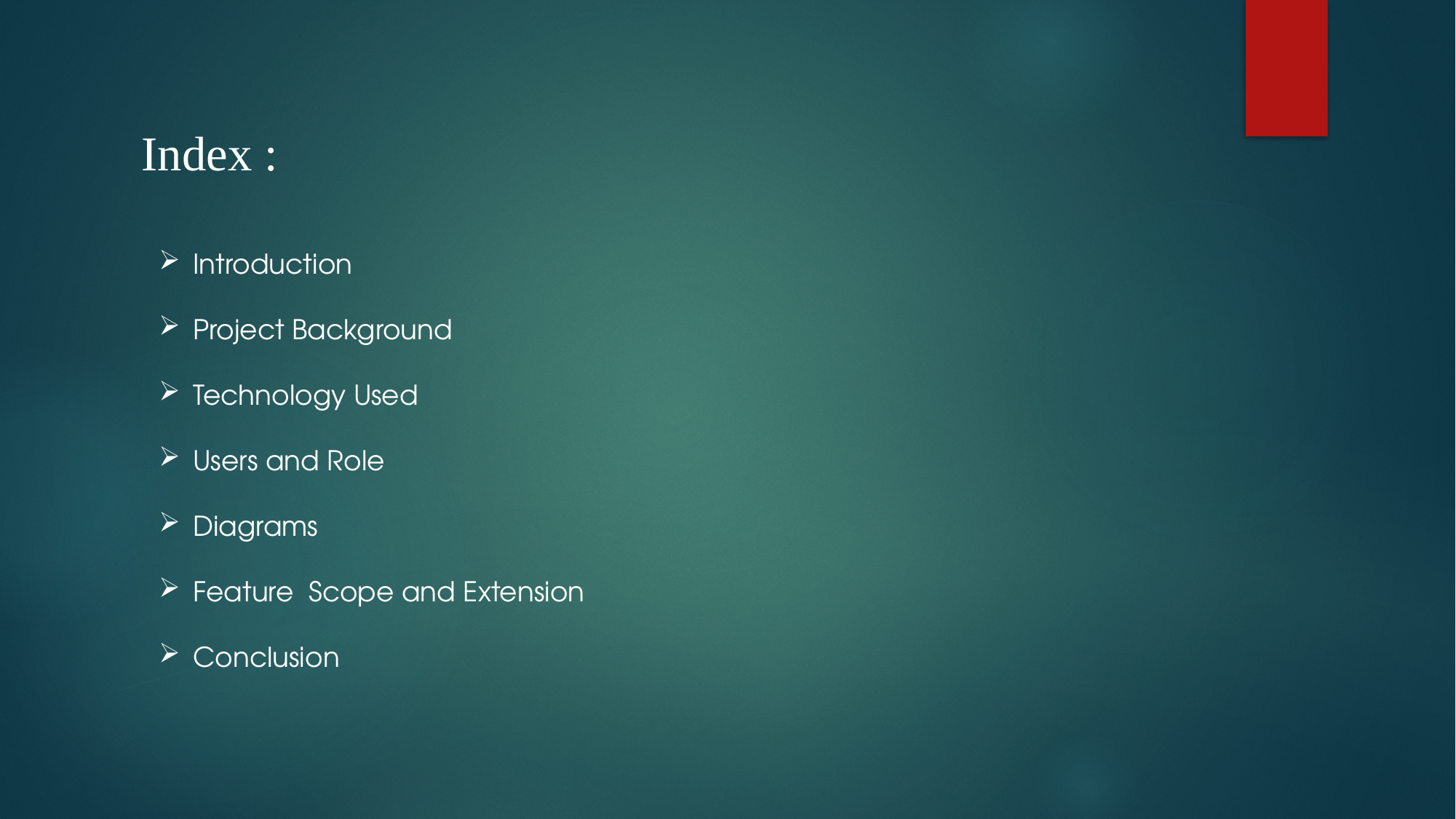

Index :
Introduction

Project Background

Technology Used

Users and Role

Diagrams

Feature  Scope and Extension

Conclusion